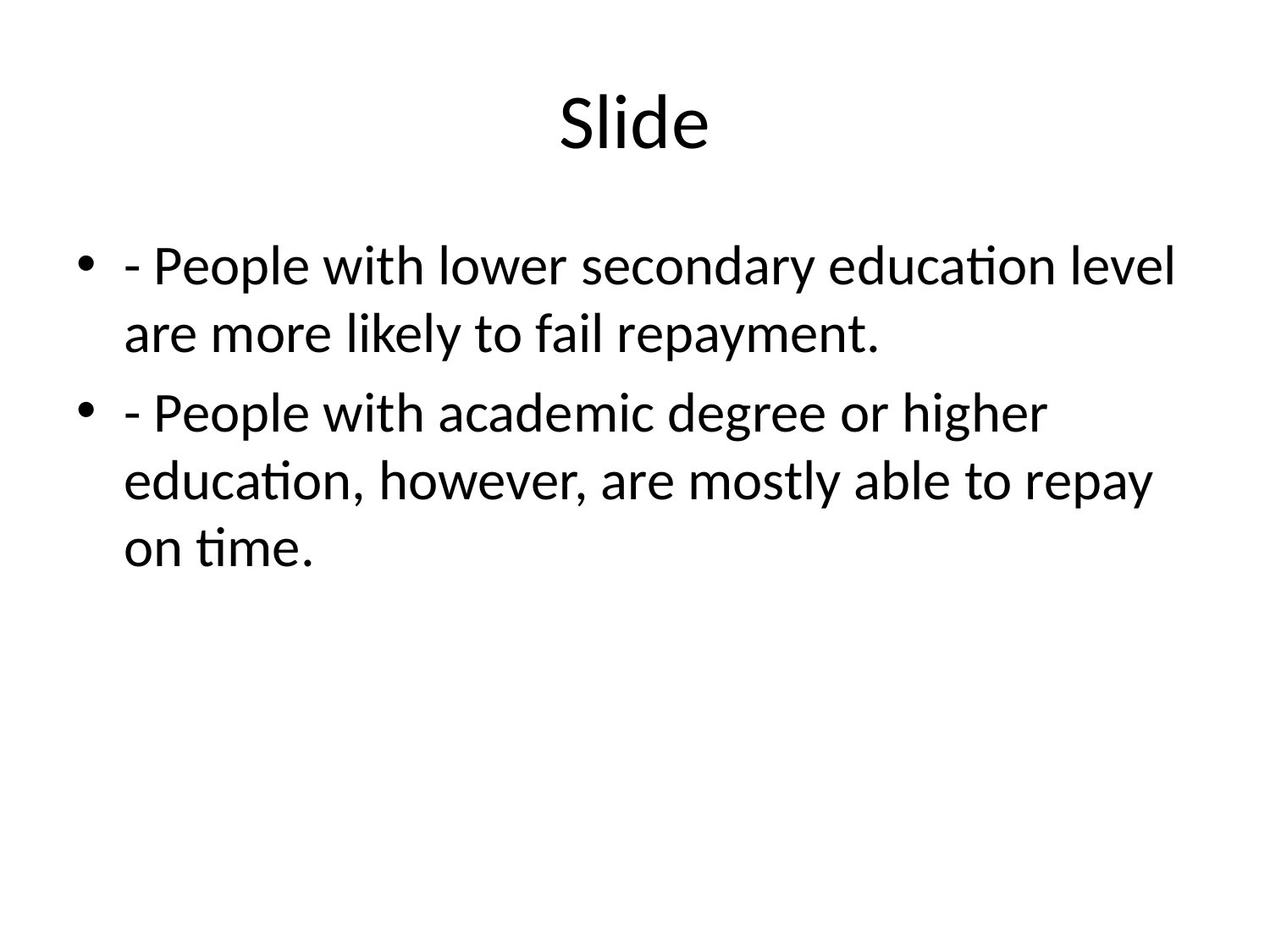

# Slide
- People with lower secondary education level are more likely to fail repayment.
- People with academic degree or higher education, however, are mostly able to repay on time.